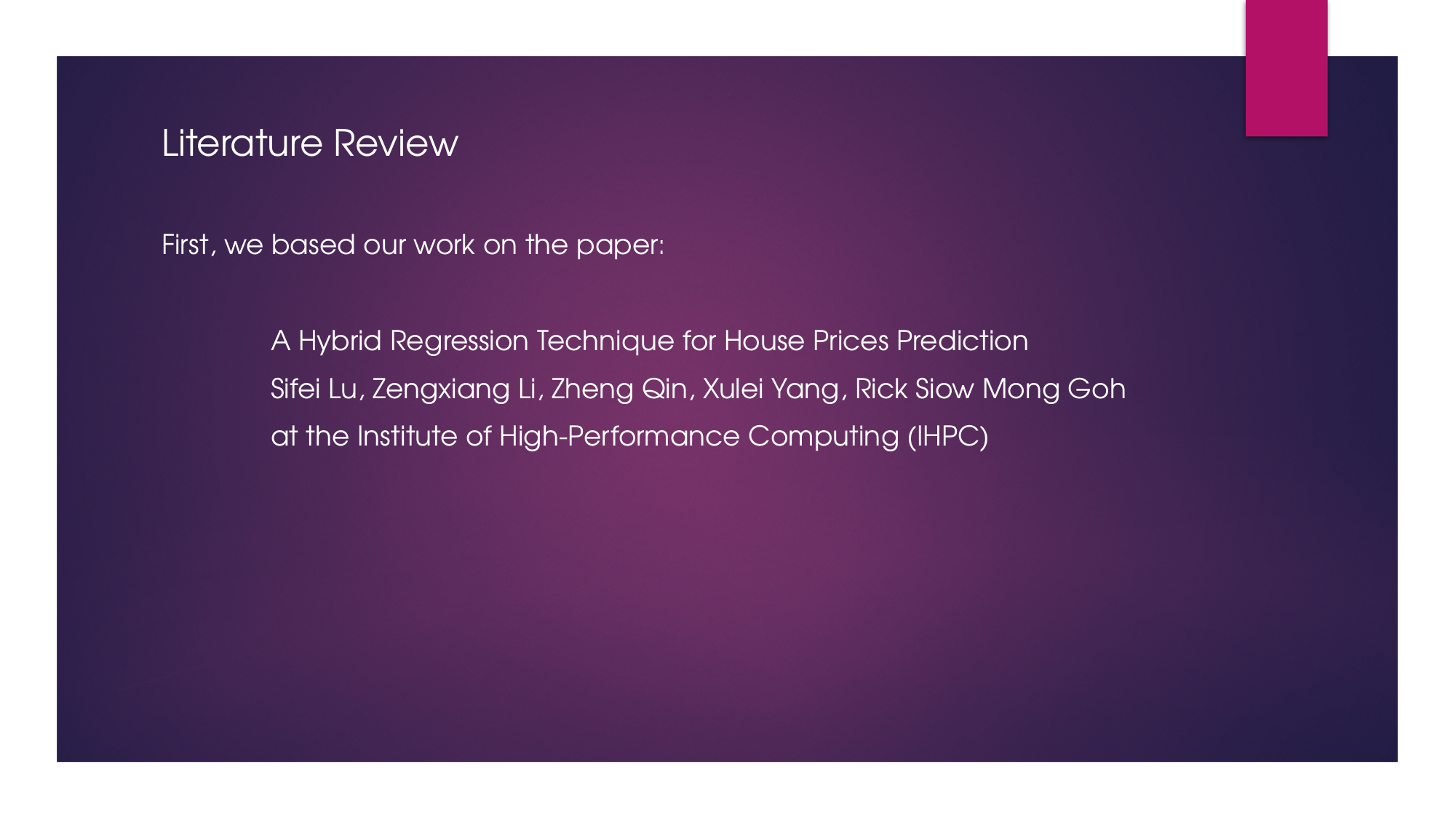

Literature Review

First, we based our work on the paper:

	A Hybrid Regression Technique for House Prices Prediction
	Sifei Lu, Zengxiang Li, Zheng Qin, Xulei Yang, Rick Siow Mong Goh
	at the Institute of High-Performance Computing (IHPC)